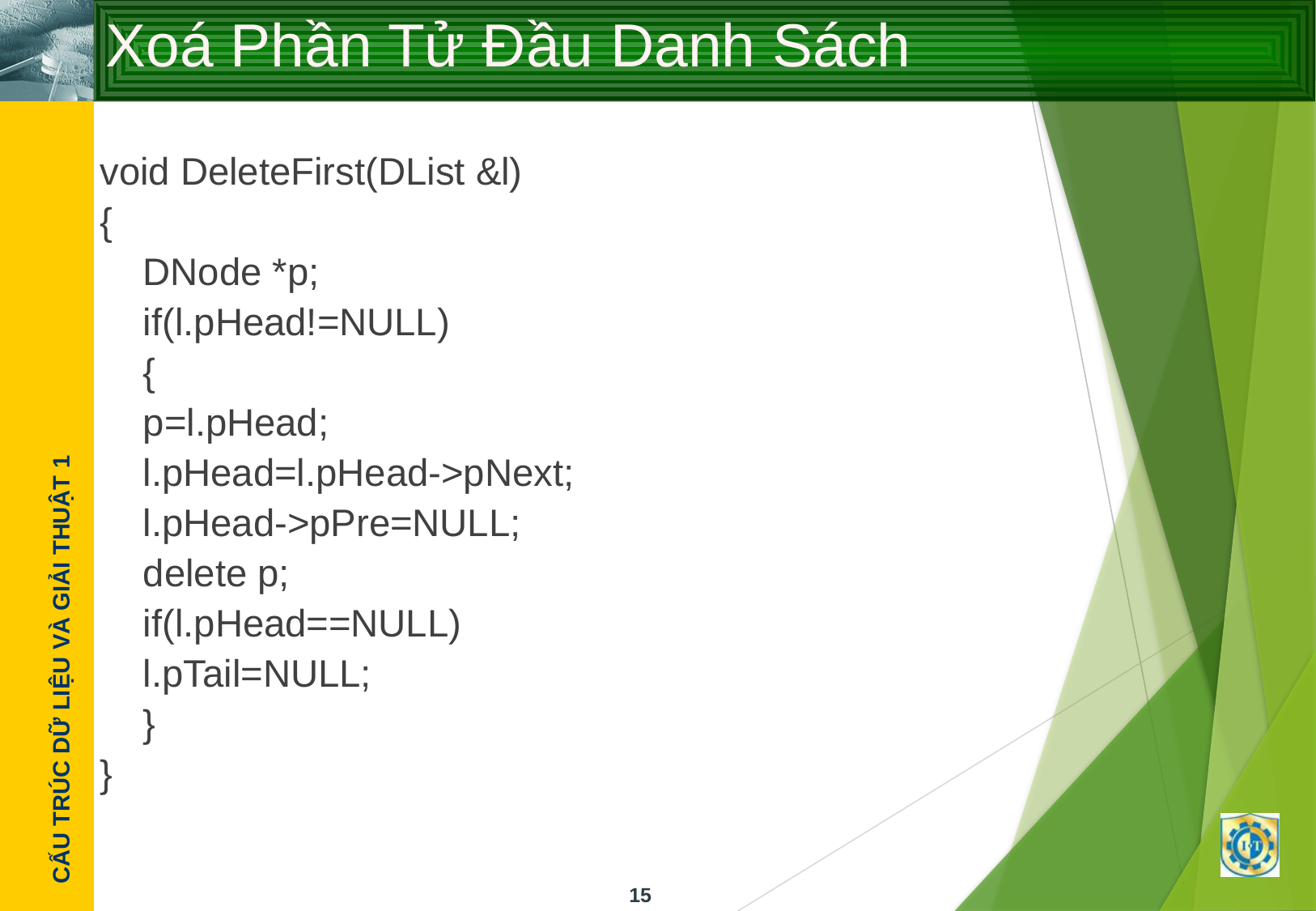

# Xoá Phần Tử Đầu Danh Sách
void DeleteFirst(DList &l)
{
	DNode *p;
	if(l.pHead!=NULL)
	{
		p=l.pHead;
		l.pHead=l.pHead->pNext;
		l.pHead->pPre=NULL;
		delete p;
		if(l.pHead==NULL)
			l.pTail=NULL;
	}
}